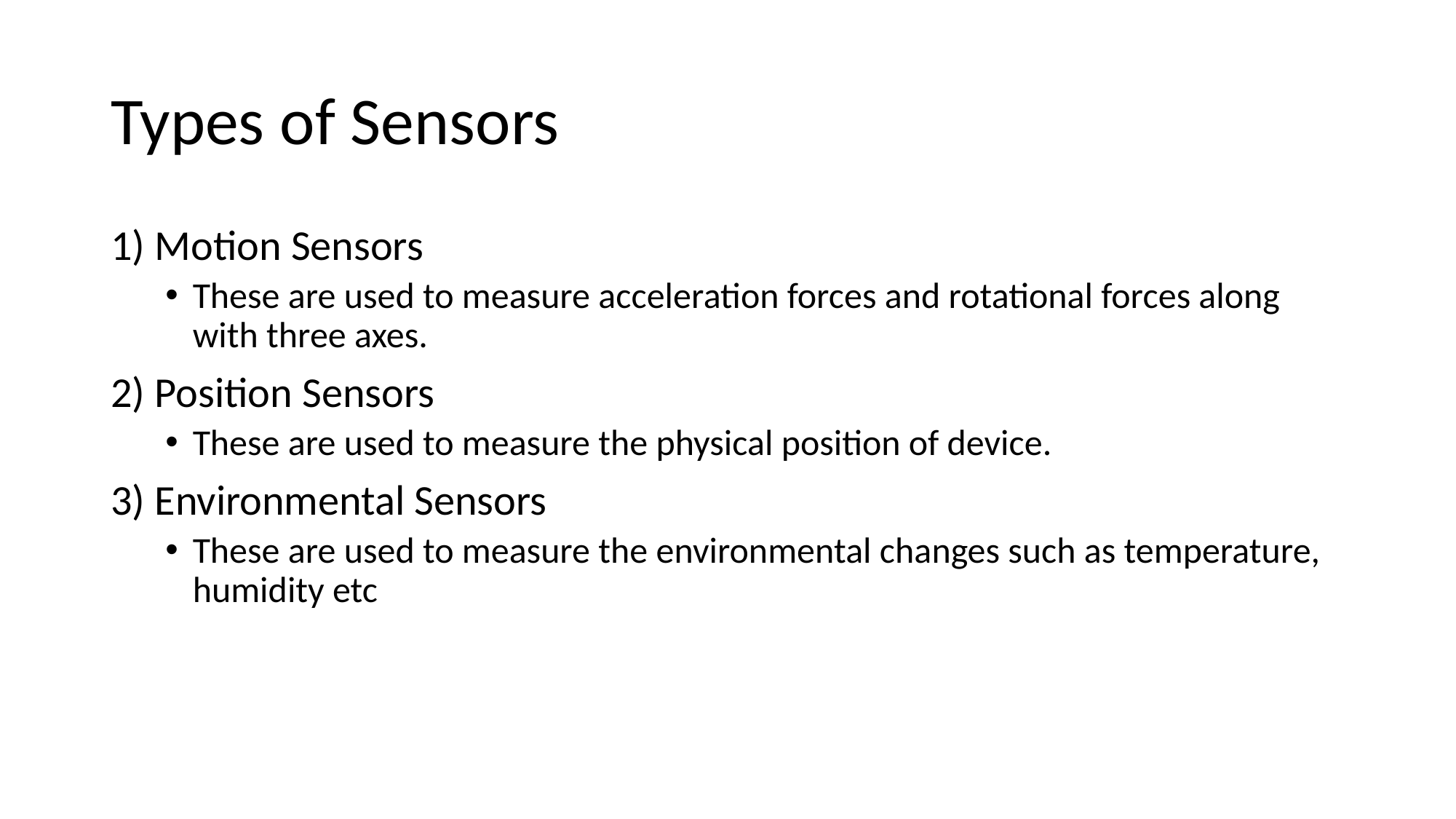

Types of Sensors
1) Motion Sensors
These are used to measure acceleration forces and rotational forces along with three axes.
2) Position Sensors
These are used to measure the physical position of device.
3) Environmental Sensors
These are used to measure the environmental changes such as temperature, humidity etc